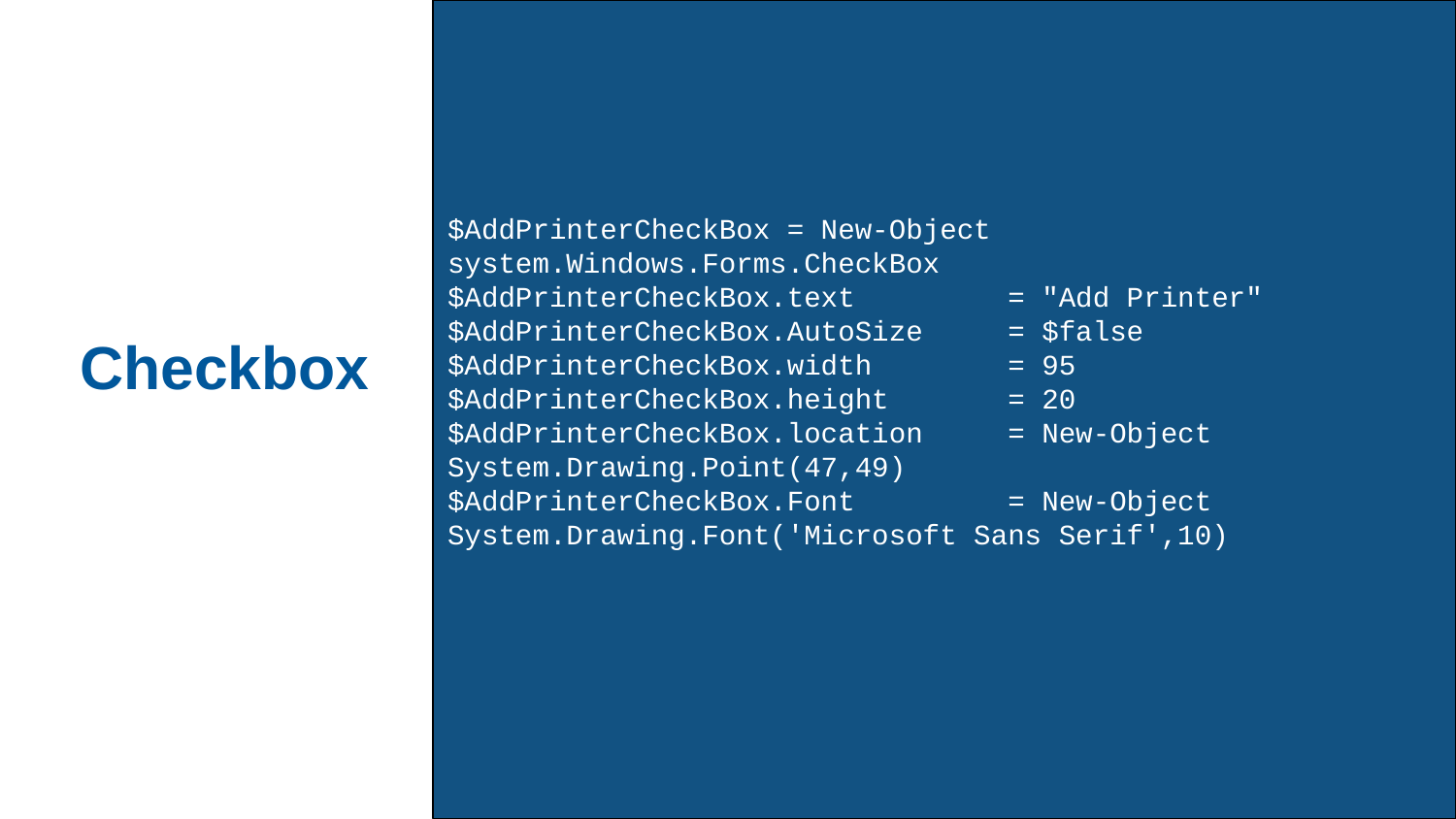

$AddPrinterCheckBox = New-Object system.Windows.Forms.CheckBox
$AddPrinterCheckBox.text         = "Add Printer" $AddPrinterCheckBox.AutoSize     = $false $AddPrinterCheckBox.width        = 95 $AddPrinterCheckBox.height       = 20 $AddPrinterCheckBox.location     = New-Object System.Drawing.Point(47,49)
$AddPrinterCheckBox.Font         = New-Object System.Drawing.Font('Microsoft Sans Serif',10)

# Checkbox